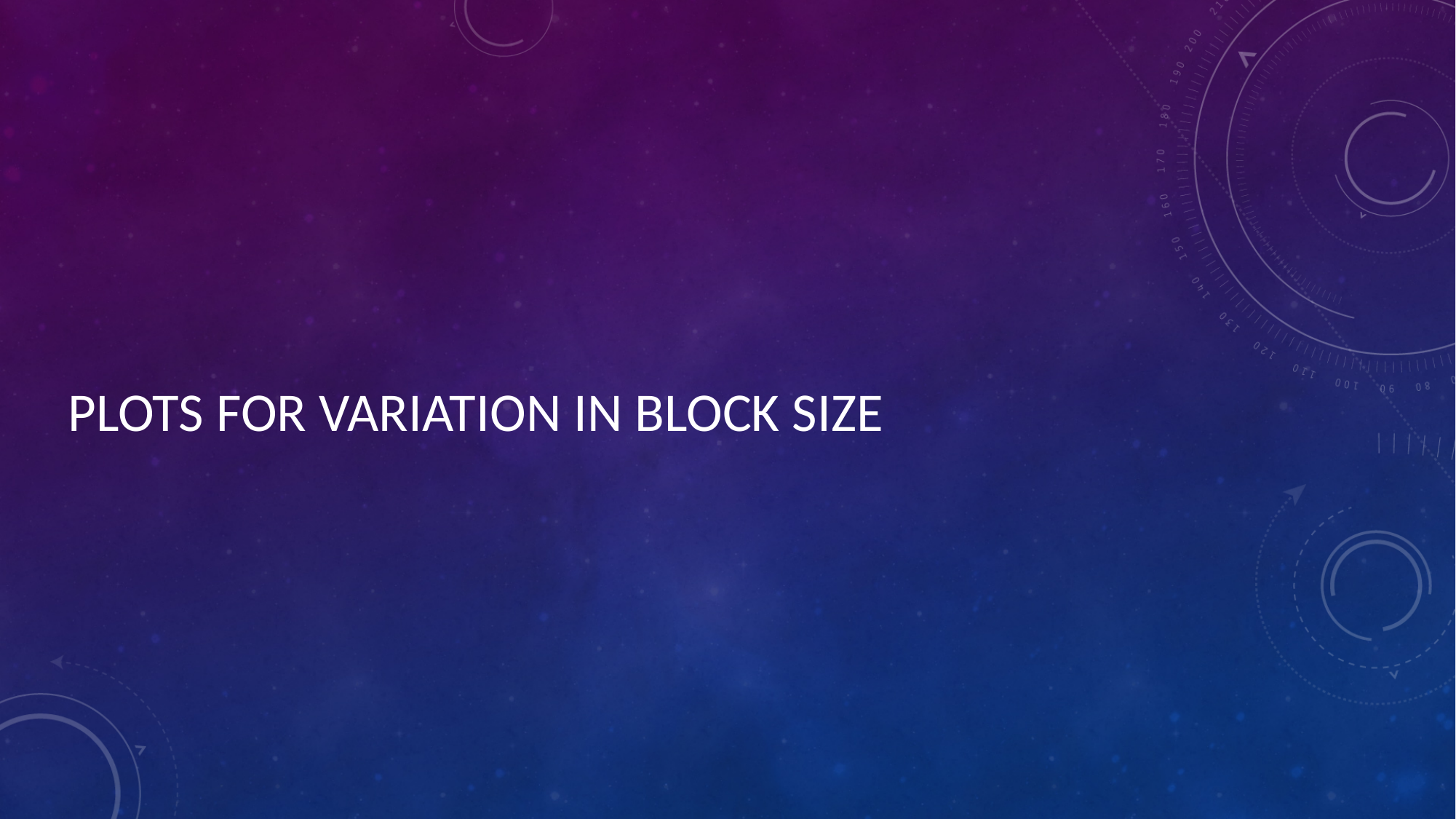

# PLOTS for Variation in block size